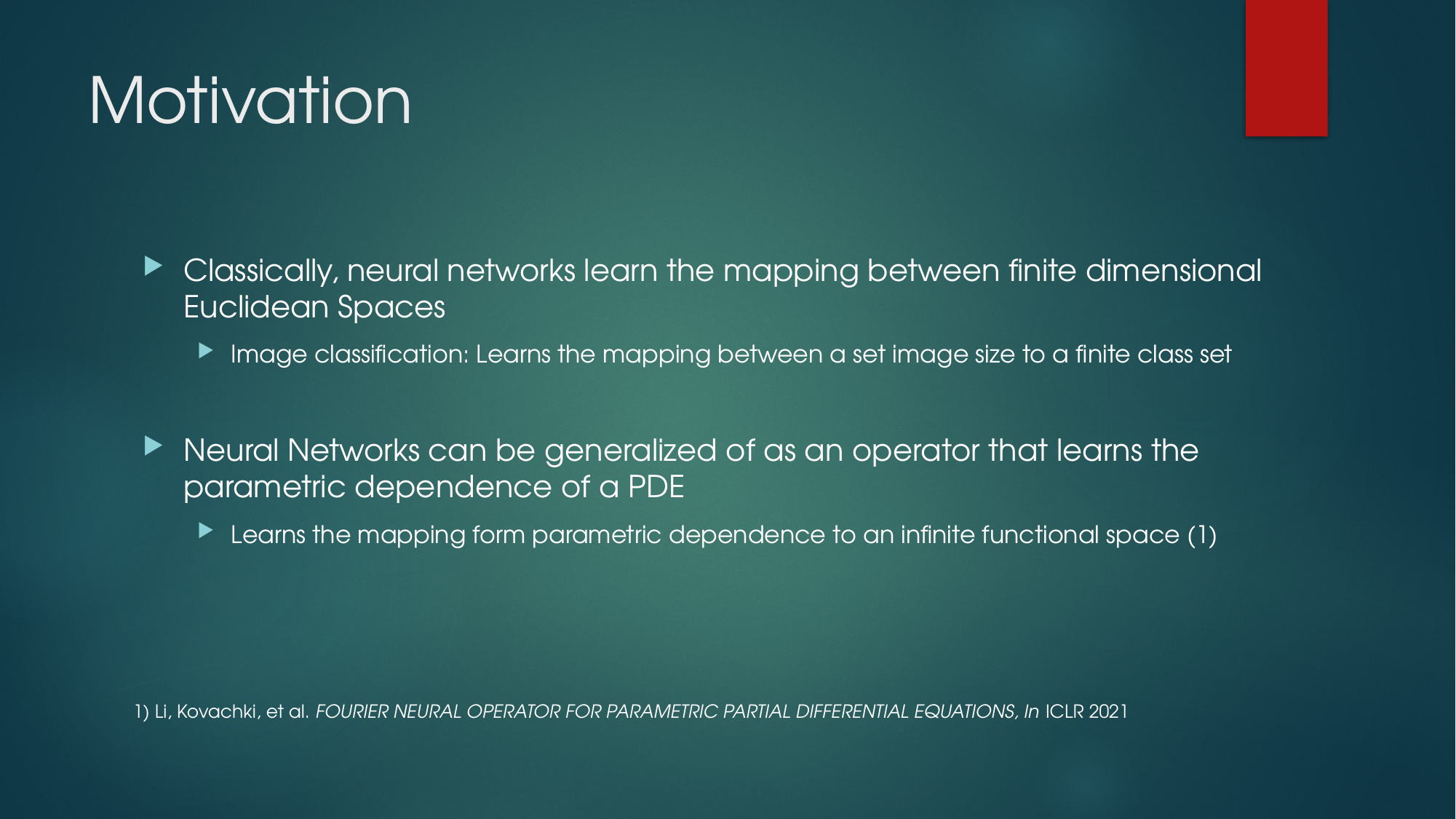

# Motivation
Classically, neural networks learn the mapping between finite dimensional Euclidean Spaces
Image classification: Learns the mapping between a set image size to a finite class set

Neural Networks can be generalized of as an operator that learns the parametric dependence of a PDE
Learns the mapping form parametric dependence to an infinite functional space (1)
1) Li, Kovachki, et al. FOURIER NEURAL OPERATOR FOR PARAMETRIC PARTIAL DIFFERENTIAL EQUATIONS, In ICLR 2021